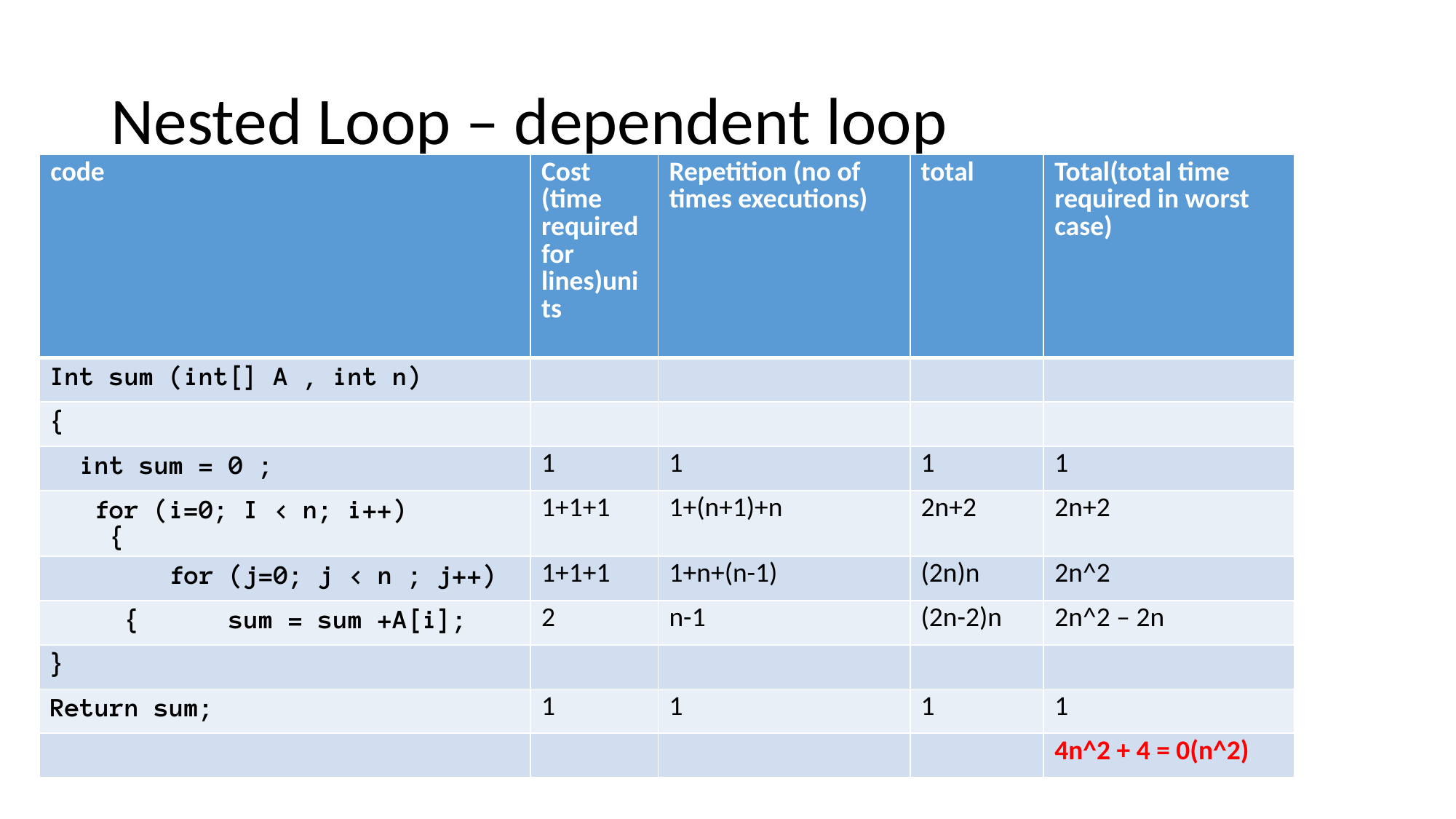

# Nested Loop – dependent loop
| code | Cost (time required for lines)units | Repetition (no of times executions) | total | Total(total time required in worst case) |
| --- | --- | --- | --- | --- |
| Int sum (int[] A , int n) |  |  |  |  |
| { |  |  |  |  |
| int sum = 0 ; | 1 | 1 | 1 | 1 |
| for (i=0; I < n; i++) { | 1+1+1 | 1+(n+1)+n | 2n+2 | 2n+2 |
| for (j=0; j < n ; j++) | 1+1+1 | 1+n+(n-1) | (2n)n | 2n^2 |
| { sum = sum +A[i]; | 2 | n-1 | (2n-2)n | 2n^2 – 2n |
| } |  |  |  |  |
| Return sum; | 1 | 1 | 1 | 1 |
|  |  |  |  | 4n^2 + 4 = 0(n^2) |